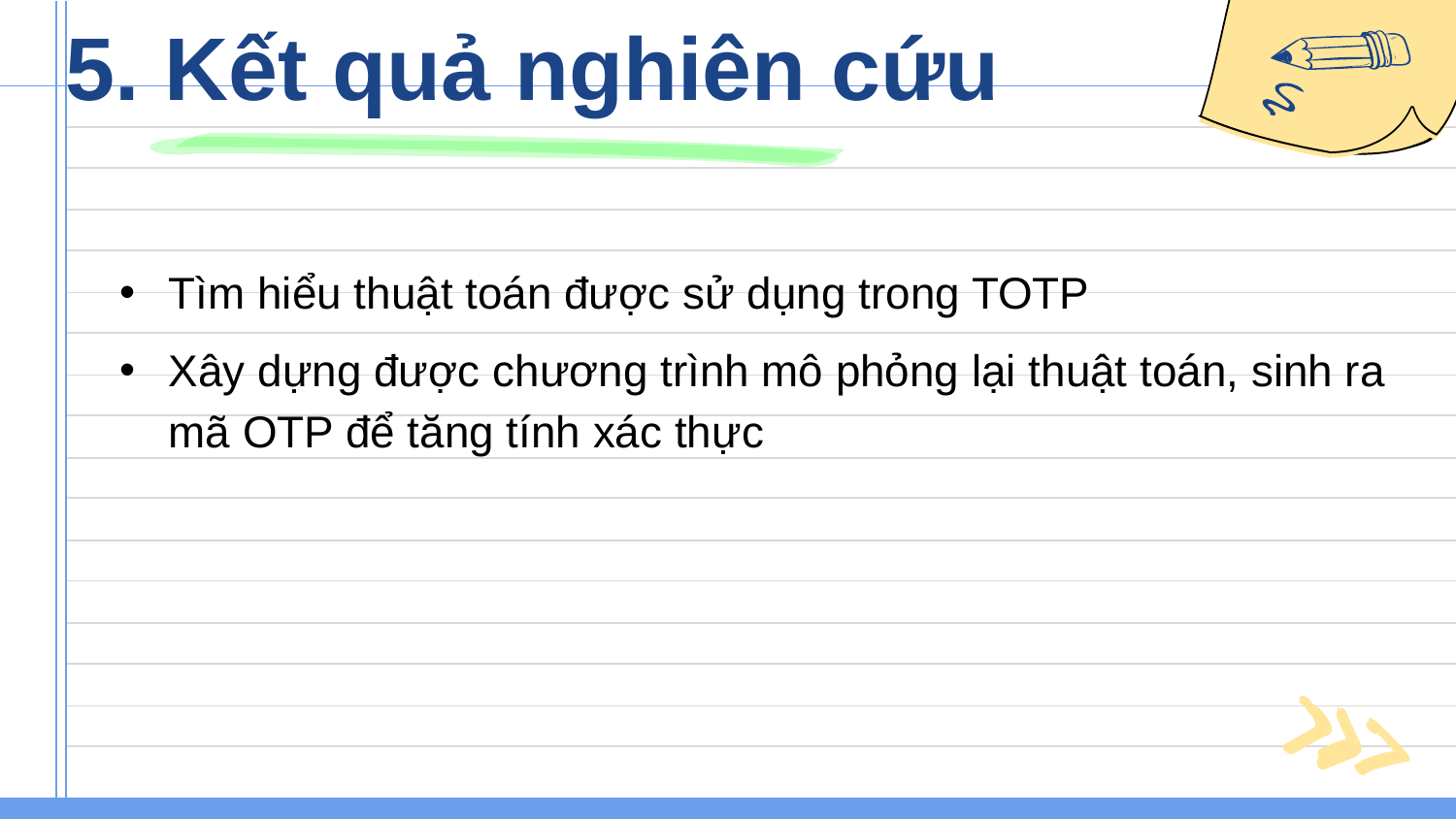

# 5. Kết quả nghiên cứu

Tìm hiểu thuật toán được sử dụng trong TOTP
Xây dựng được chương trình mô phỏng lại thuật toán, sinh ra mã OTP để tăng tính xác thực